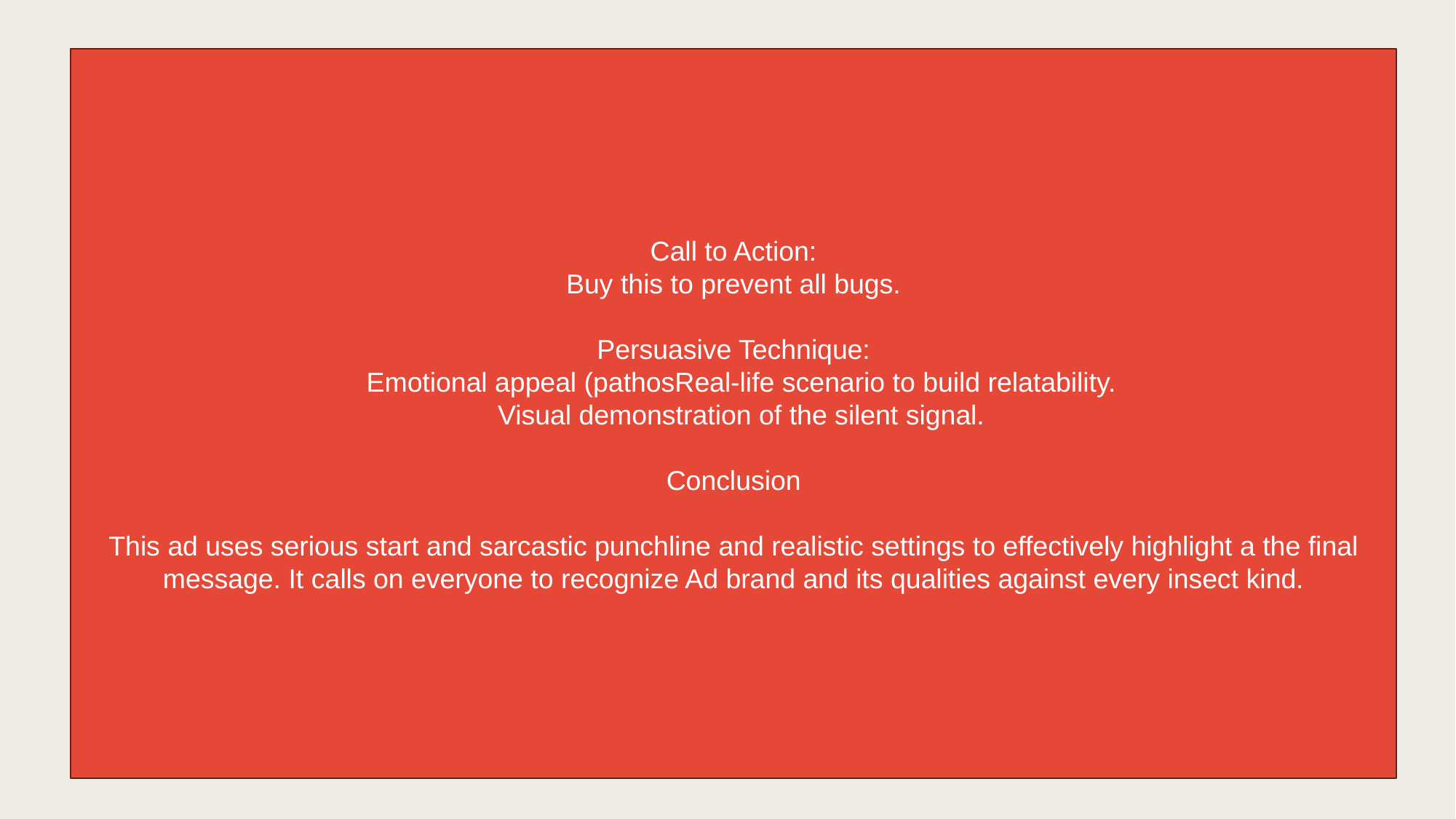

Call to Action:
Buy this to prevent all bugs.

Persuasive Technique:
  Emotional appeal (pathosReal-life scenario to build relatability.
  Visual demonstration of the silent signal.

Conclusion

This ad uses serious start and sarcastic punchline and realistic settings to effectively highlight a the final message. It calls on everyone to recognize Ad brand and its qualities against every insect kind.